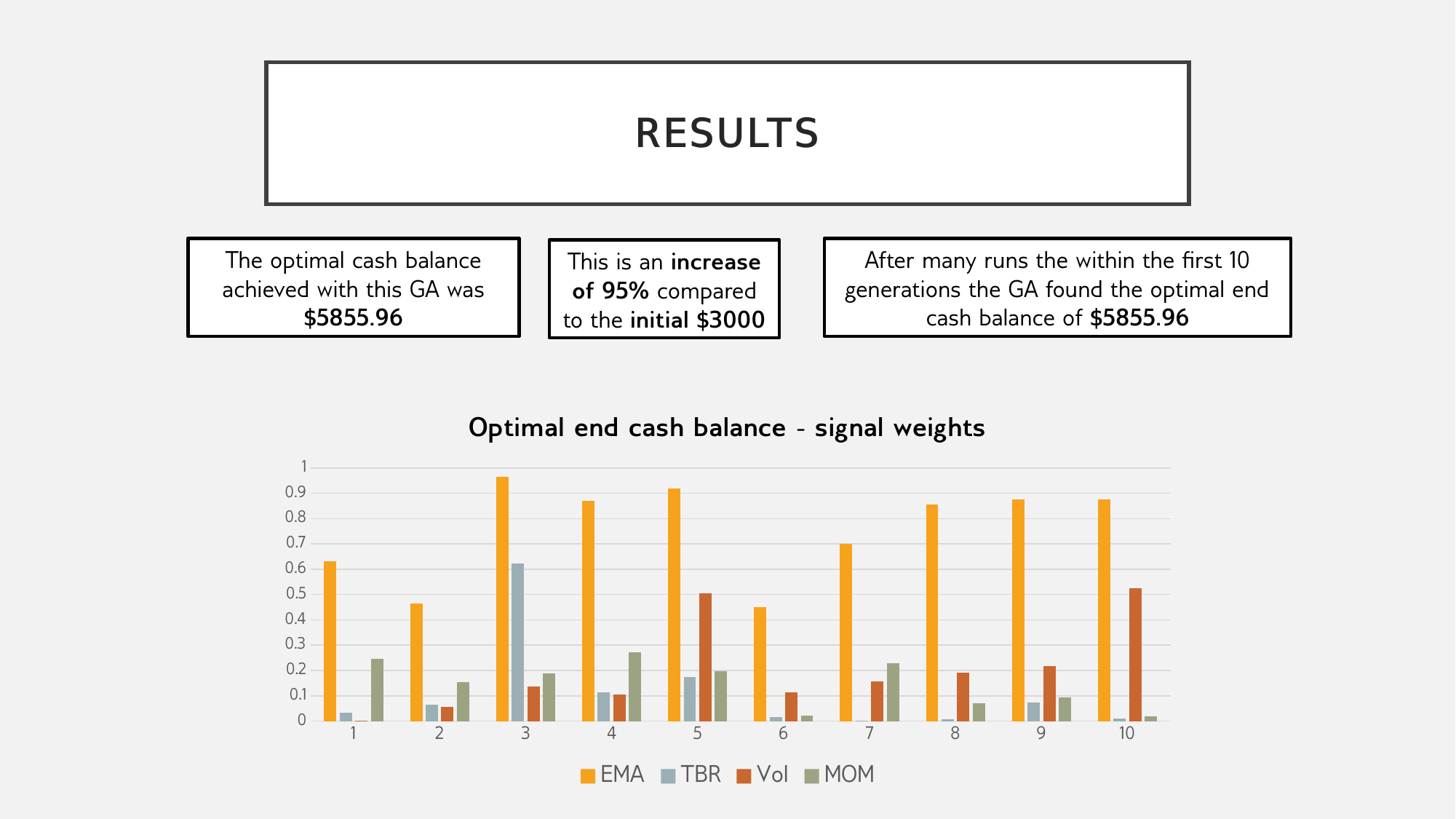

# Results
The optimal cash balance achieved with this GA was $5855.96
After many runs the within the first 10 generations the GA found the optimal end cash balance of $5855.96
This is an increase of 95% compared to the initial $3000

### Chart: Optimal end cash balance - signal weights

| Category | EMA | TBR | Vol | MOM |
|---|---|---|---|---|